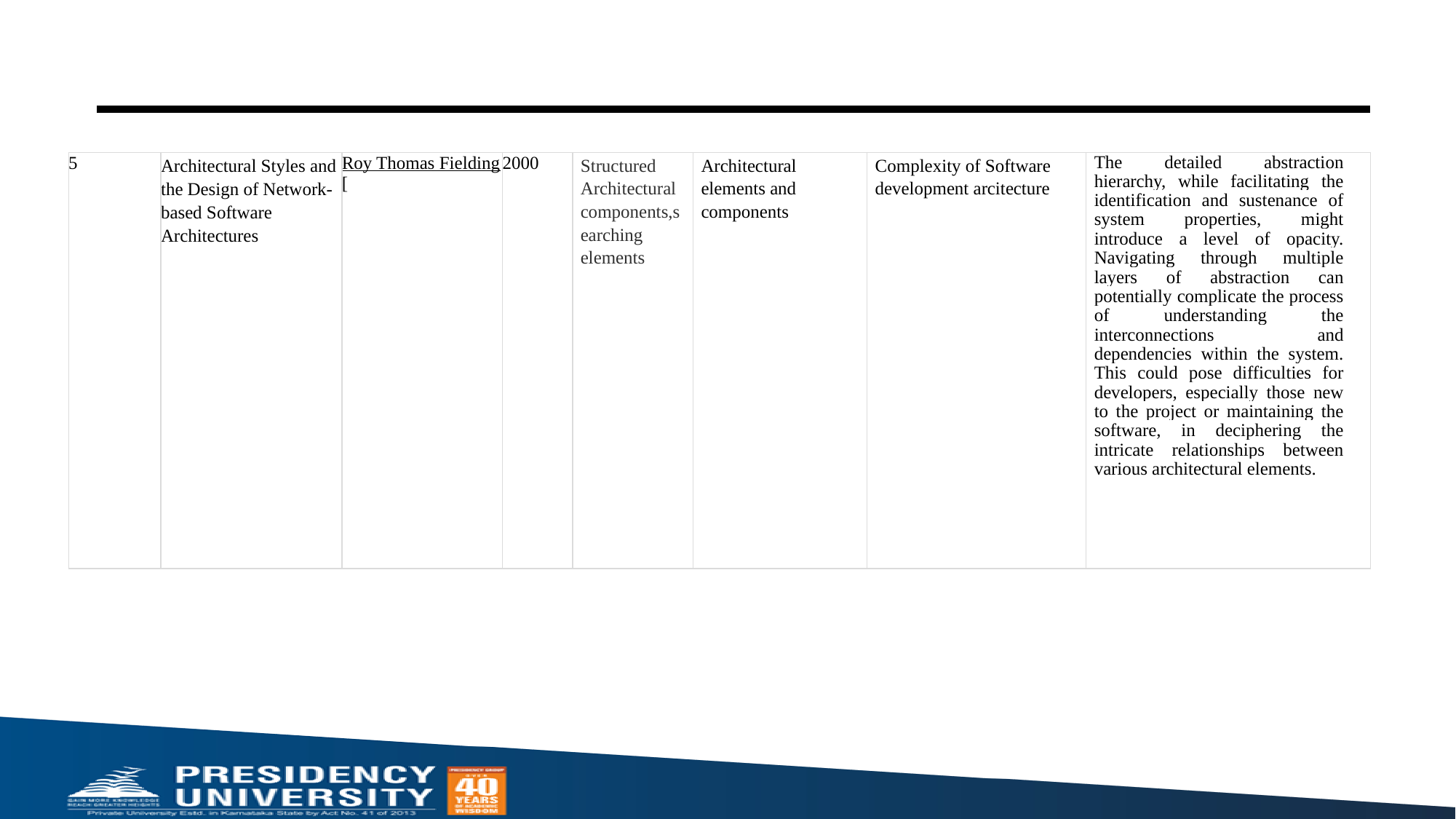

| 5 | Architectural Styles and the Design of Network-based Software Architectures | Roy Thomas Fielding[ | 2000 | Structured Architectural components,searching elements | Architectural elements and components | Complexity of Software development arcitecture | The detailed abstraction hierarchy, while facilitating the identification and sustenance of system properties, might introduce a level of opacity. Navigating through multiple layers of abstraction can potentially complicate the process of understanding the interconnections and dependencies within the system. This could pose difficulties for developers, especially those new to the project or maintaining the software, in deciphering the intricate relationships between various architectural elements. |
| --- | --- | --- | --- | --- | --- | --- | --- |
7